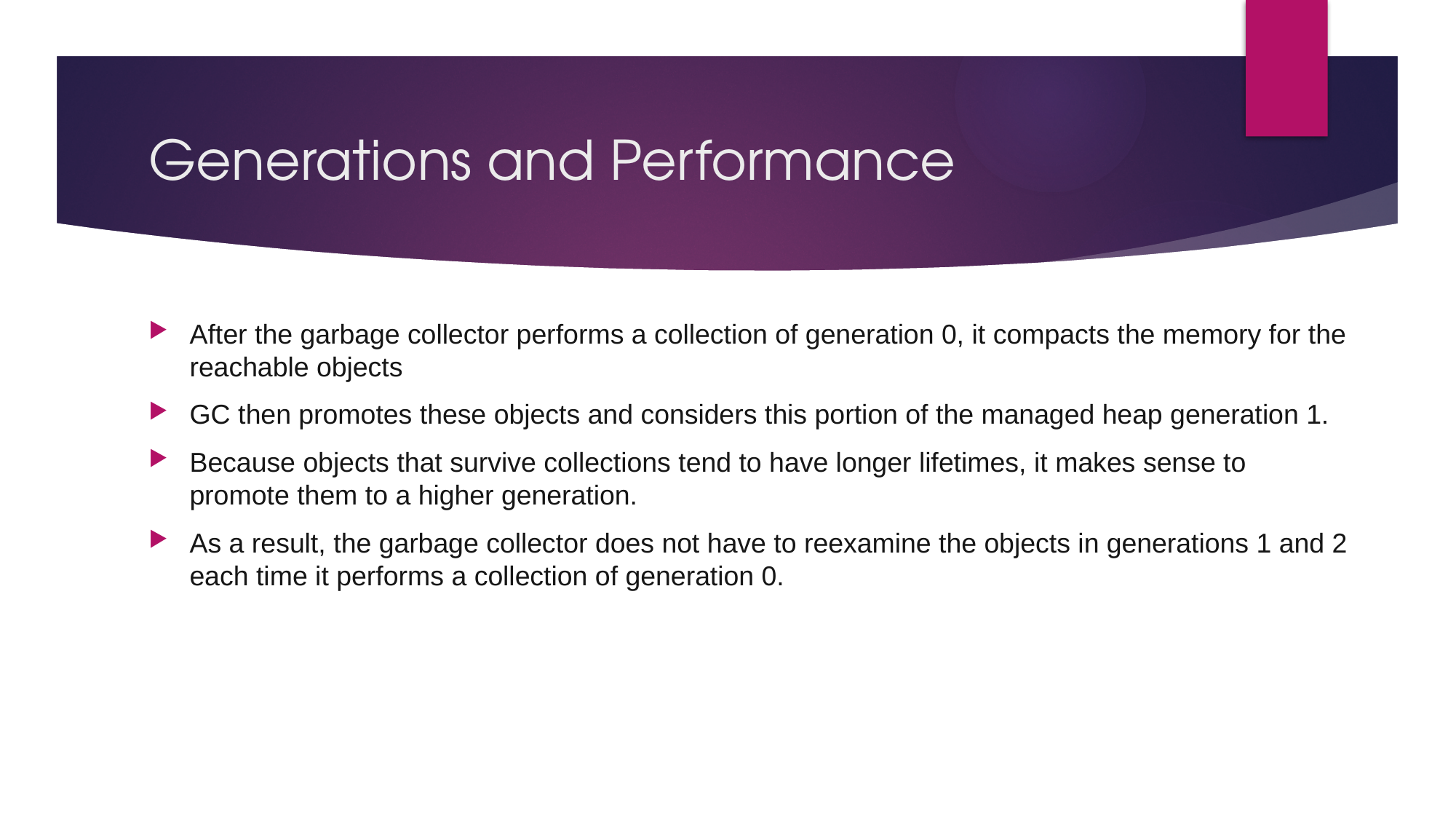

# Generations and Performance
After the garbage collector performs a collection of generation 0, it compacts the memory for the reachable objects
GC then promotes these objects and considers this portion of the managed heap generation 1.
Because objects that survive collections tend to have longer lifetimes, it makes sense to promote them to a higher generation.
As a result, the garbage collector does not have to reexamine the objects in generations 1 and 2 each time it performs a collection of generation 0.